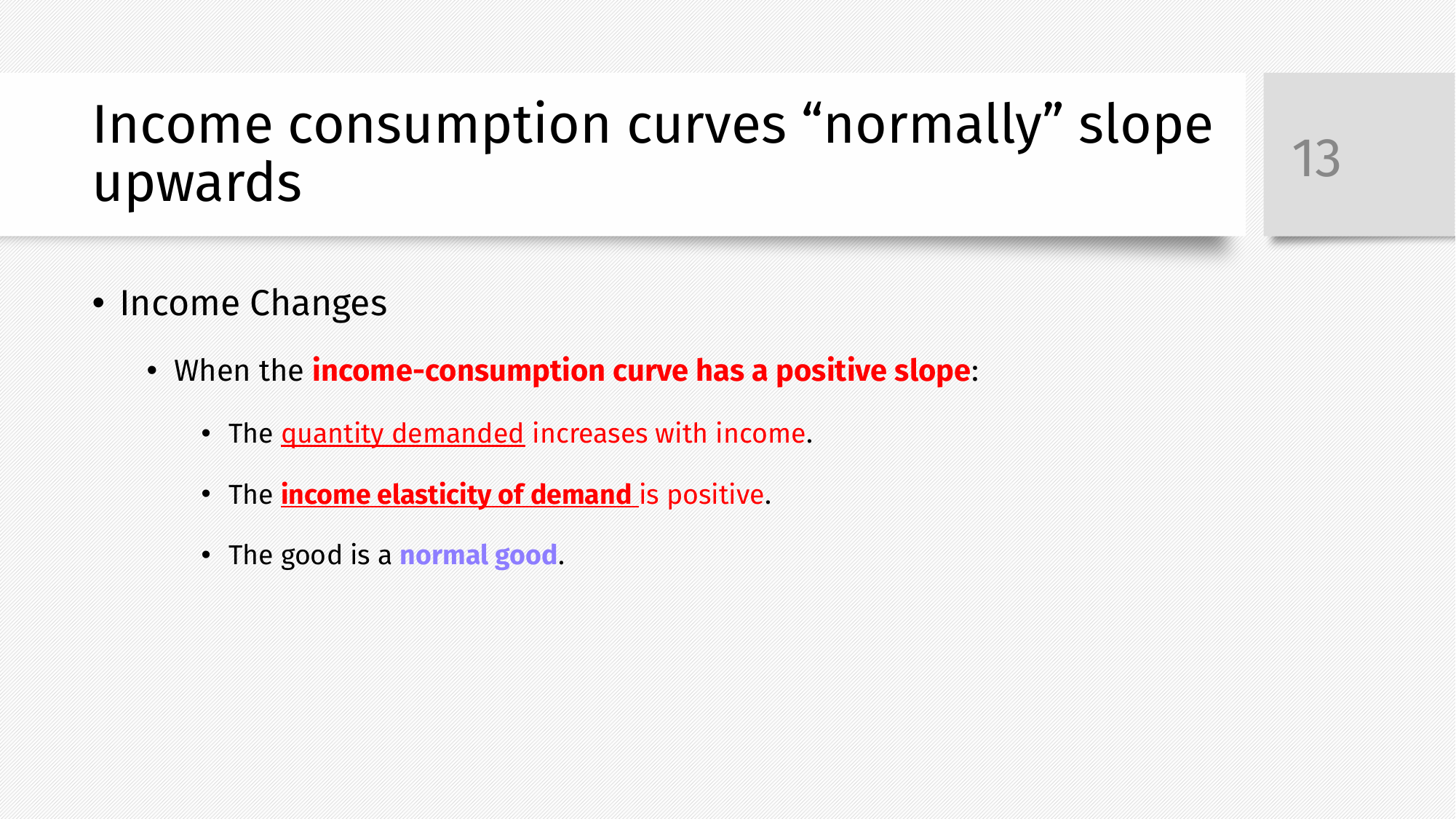

13
# Income consumption curves “normally” slope upwards
Income Changes

When the income-consumption curve has a positive slope:

The quantity demanded increases with income.

The income elasticity of demand is positive.

The good is a normal good.